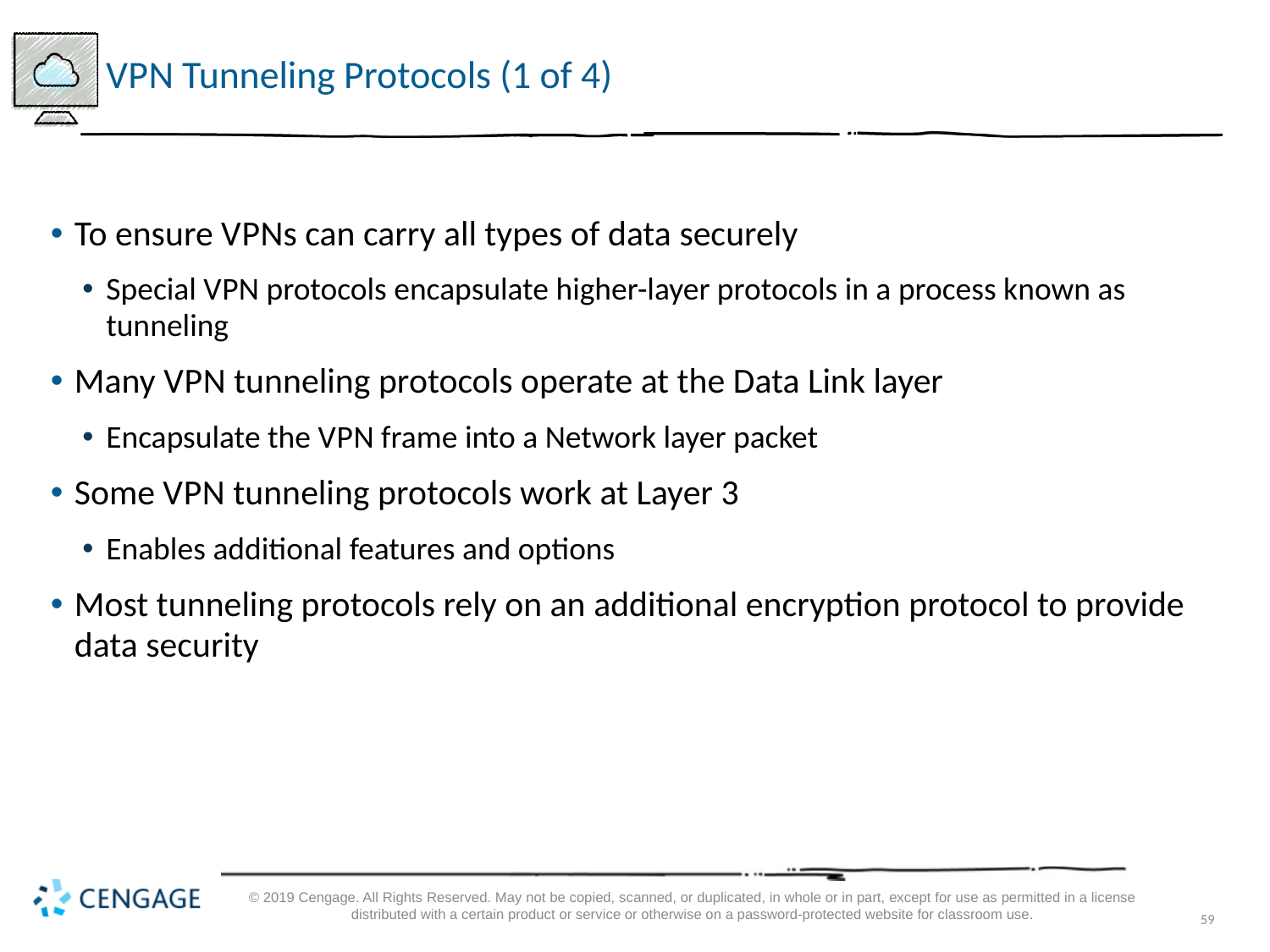

# V P N Tunneling Protocols (1 of 4)
To ensure V P Ns can carry all types of data securely
Special V P N protocols encapsulate higher-layer protocols in a process known as tunneling
Many V P N tunneling protocols operate at the Data Link layer
Encapsulate the V P N frame into a Network layer packet
Some V P N tunneling protocols work at Layer 3
Enables additional features and options
Most tunneling protocols rely on an additional encryption protocol to provide data security
© 2019 Cengage. All Rights Reserved. May not be copied, scanned, or duplicated, in whole or in part, except for use as permitted in a license distributed with a certain product or service or otherwise on a password-protected website for classroom use.